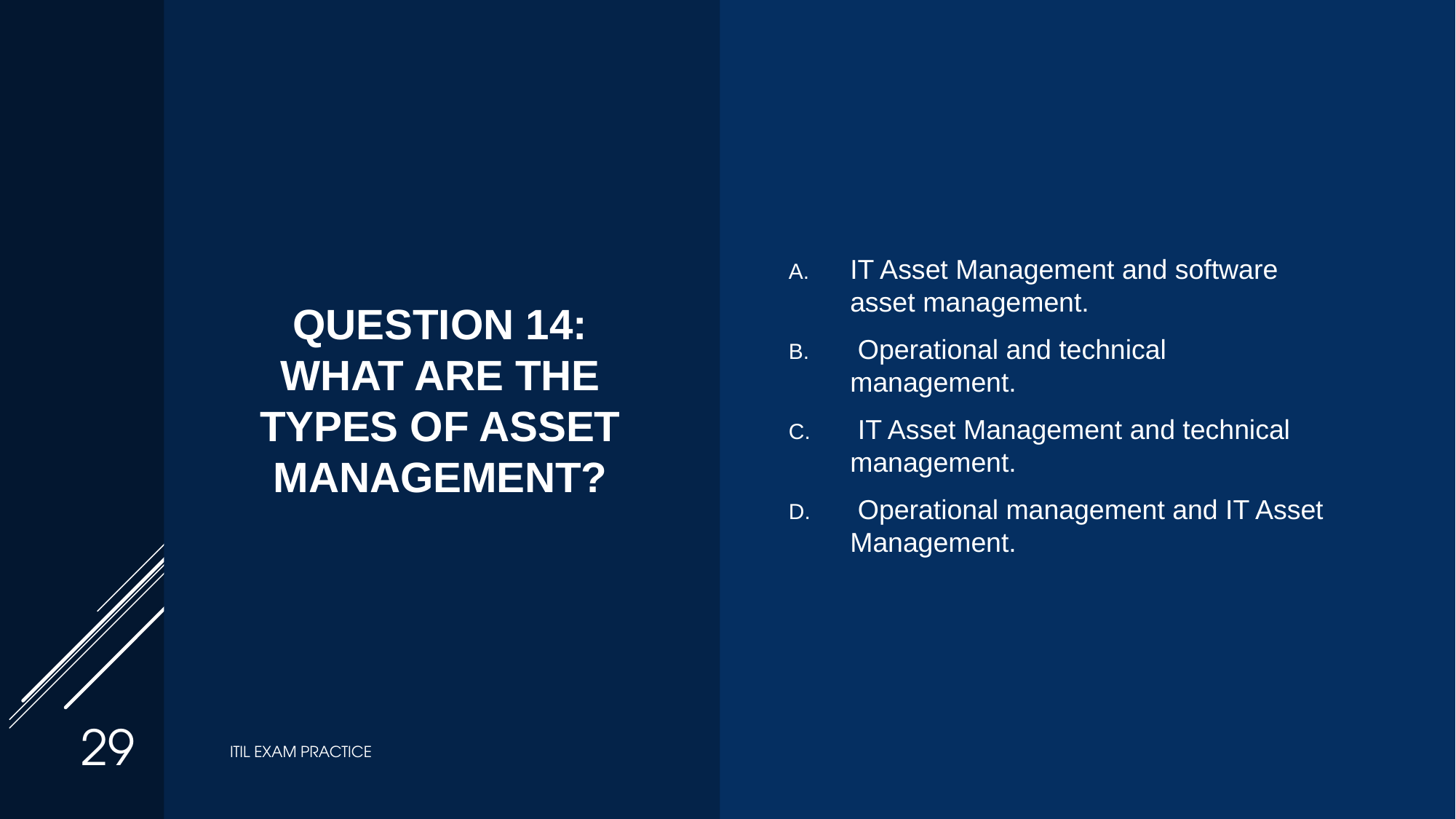

# Question 14: What are the types of asset management?
IT Asset Management and software asset management.
 Operational and technical management.
 IT Asset Management and technical management.
 Operational management and IT Asset Management.
29
ITIL EXAM PRACTICE